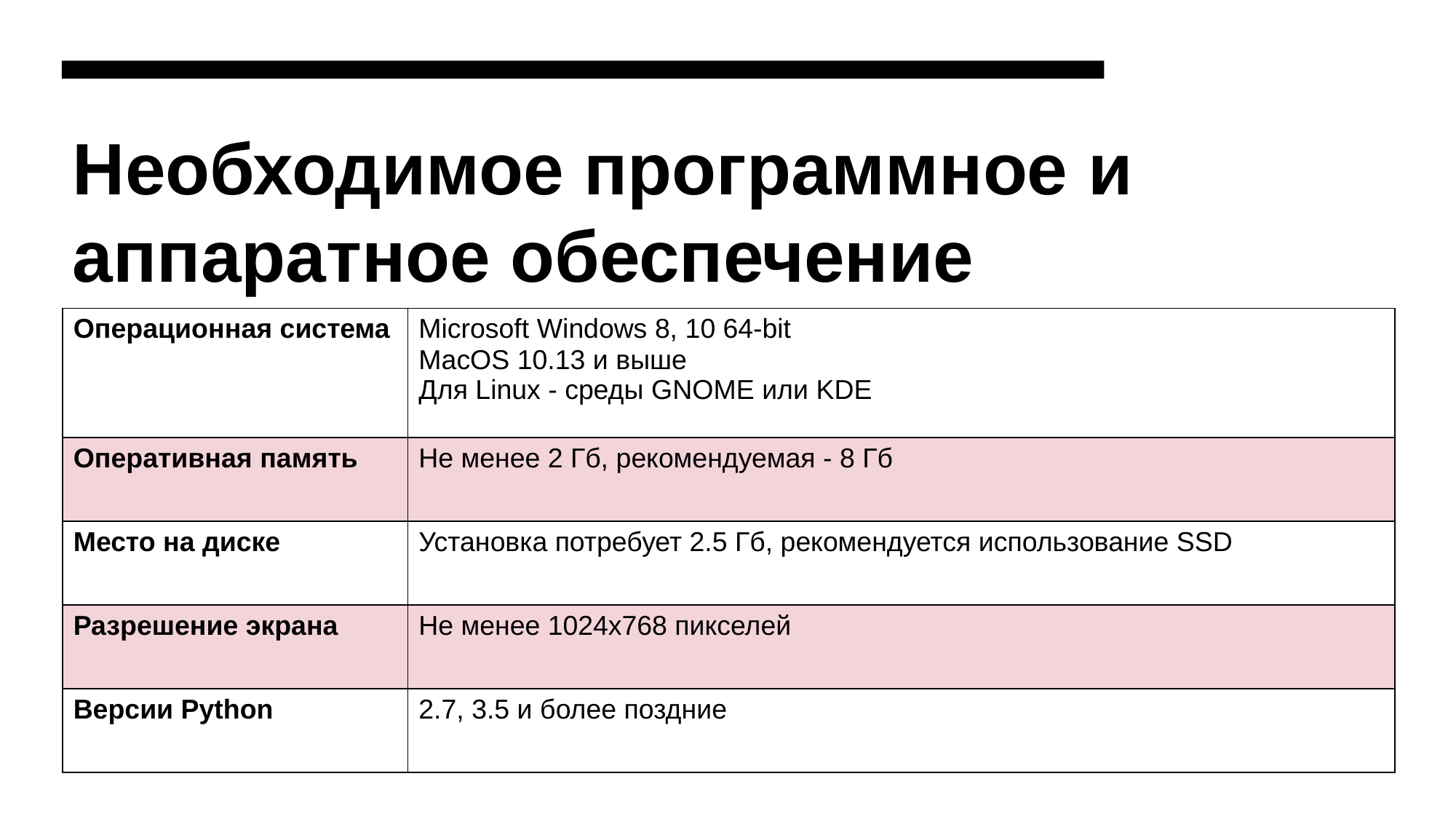

# Необходимое программное и аппаратное обеспечение
| Операционная система | Microsoft Windows 8, 10 64-bit MacOS 10.13 и выше Для Linux - среды GNOME или KDE |
| --- | --- |
| Оперативная память | Не менее 2 Гб, рекомендуемая - 8 Гб |
| Место на диске | Установка потребует 2.5 Гб, рекомендуется использование SSD |
| Разрешение экрана | Не менее 1024x768 пикселей |
| Версии Python | 2.7, 3.5 и более поздние |